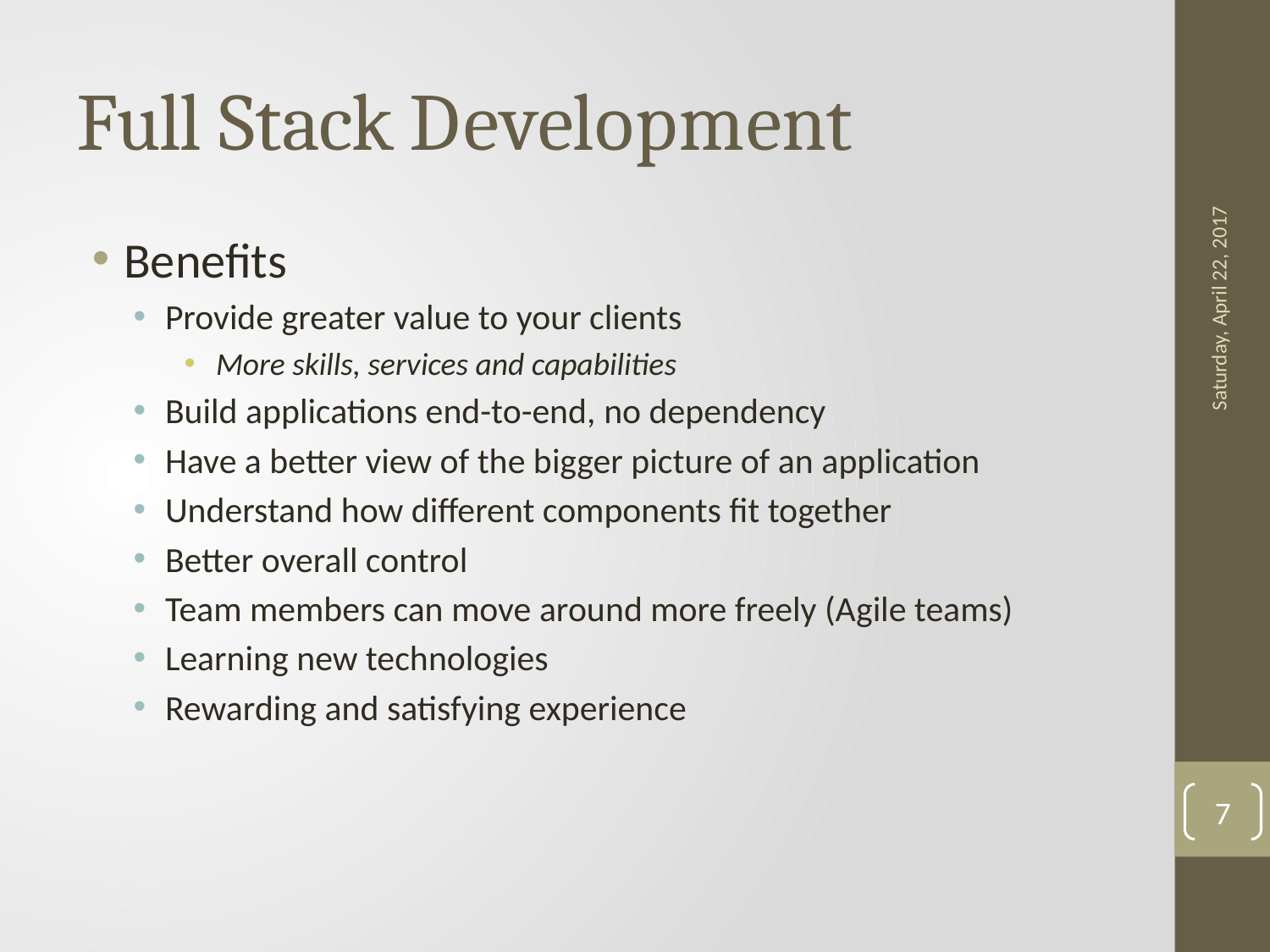

# Full Stack Development
Benefits
Provide greater value to your clients
More skills, services and capabilities
Build applications end-to-end, no dependency
Have a better view of the bigger picture of an application
Understand how different components fit together
Better overall control
Team members can move around more freely (Agile teams)
Learning new technologies
Rewarding and satisfying experience

Saturday, April 22, 2017

7